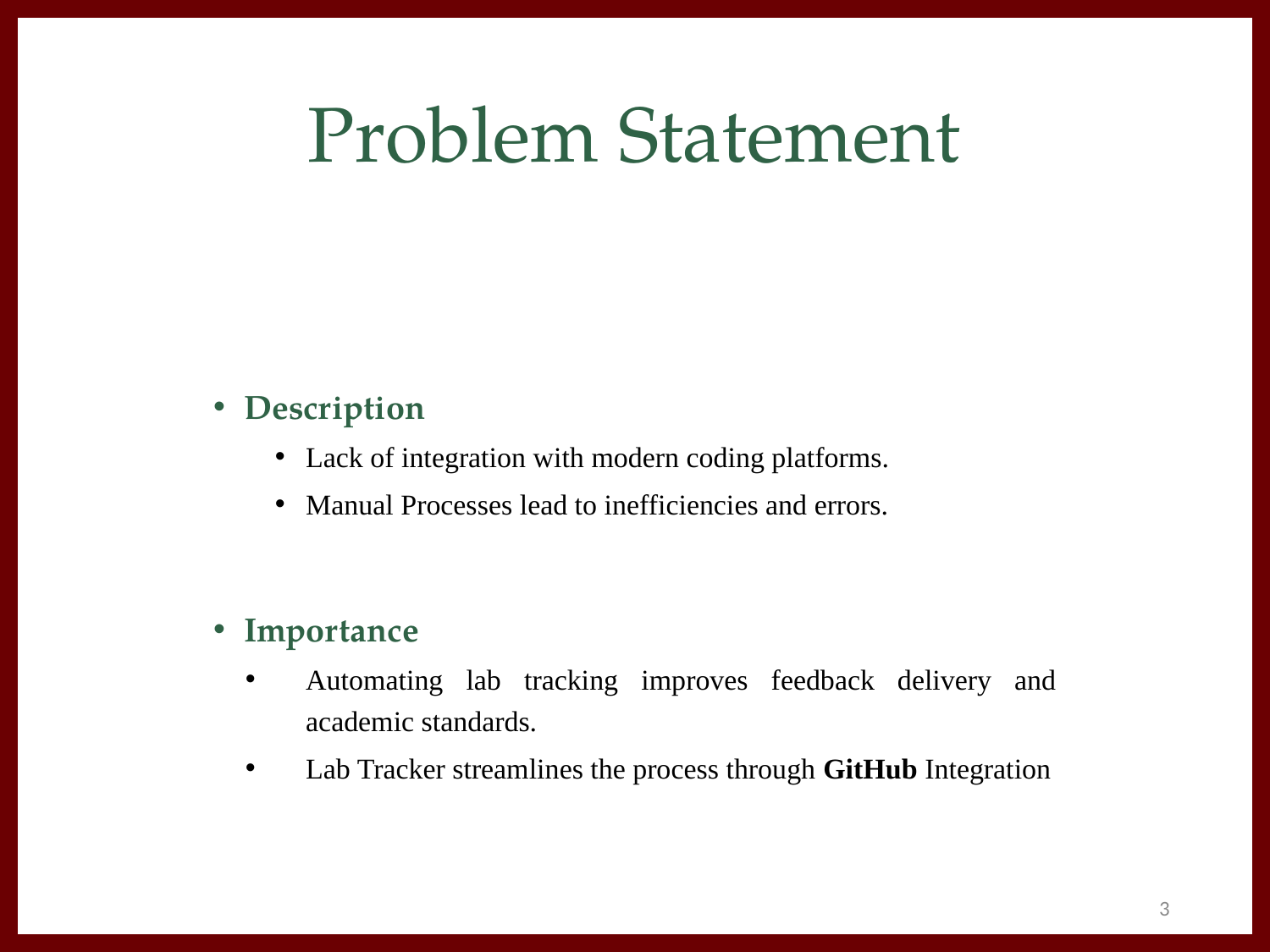

# Problem Statement
Description
Lack of integration with modern coding platforms.
Manual Processes lead to inefficiencies and errors.

Importance
Automating lab tracking improves feedback delivery and academic standards.
Lab Tracker streamlines the process through GitHub Integration

3